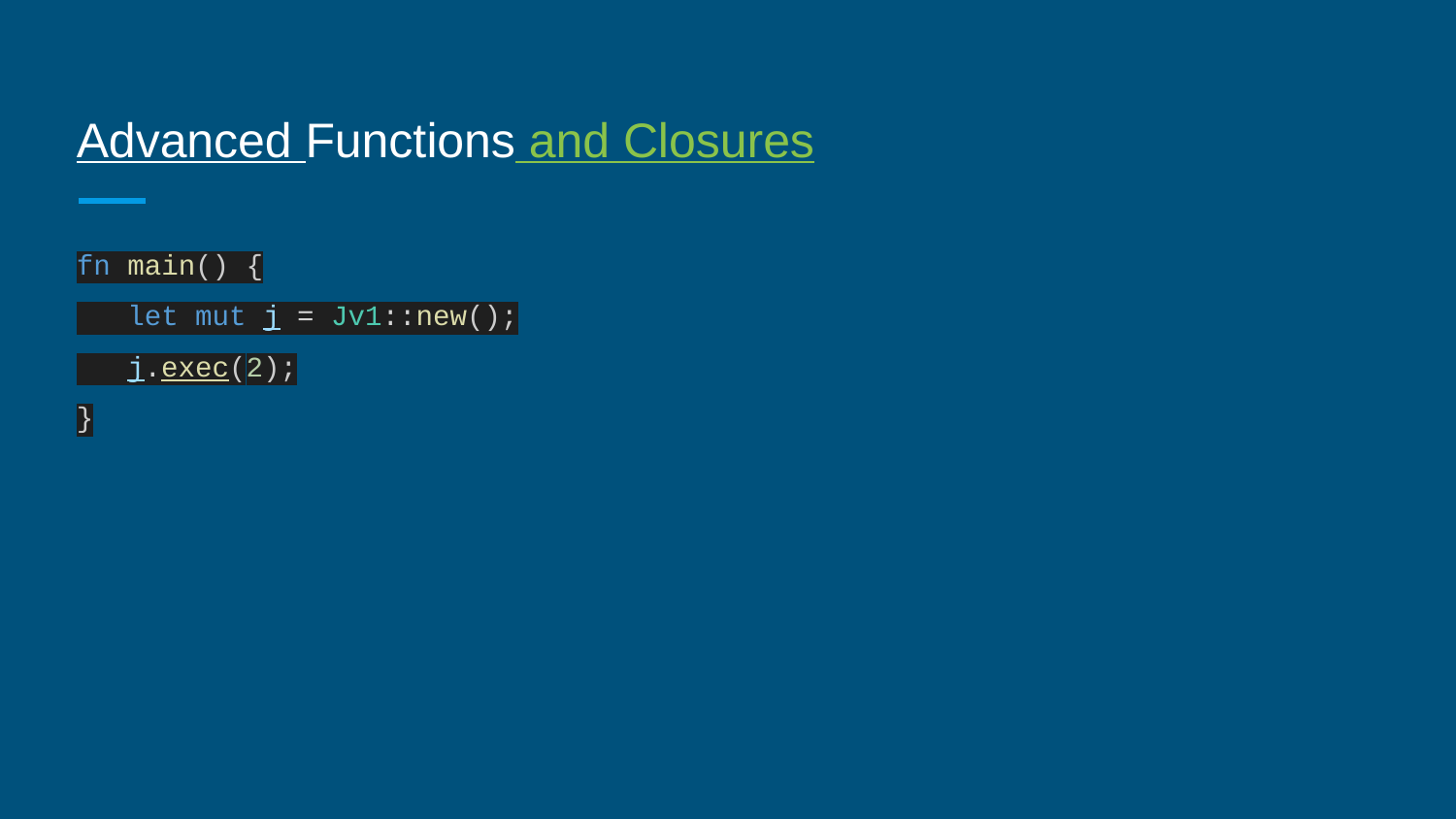

# Advanced Functions and Closures
fn main() {
   let mut j = Jv1::new();
   j.exec(2);
}